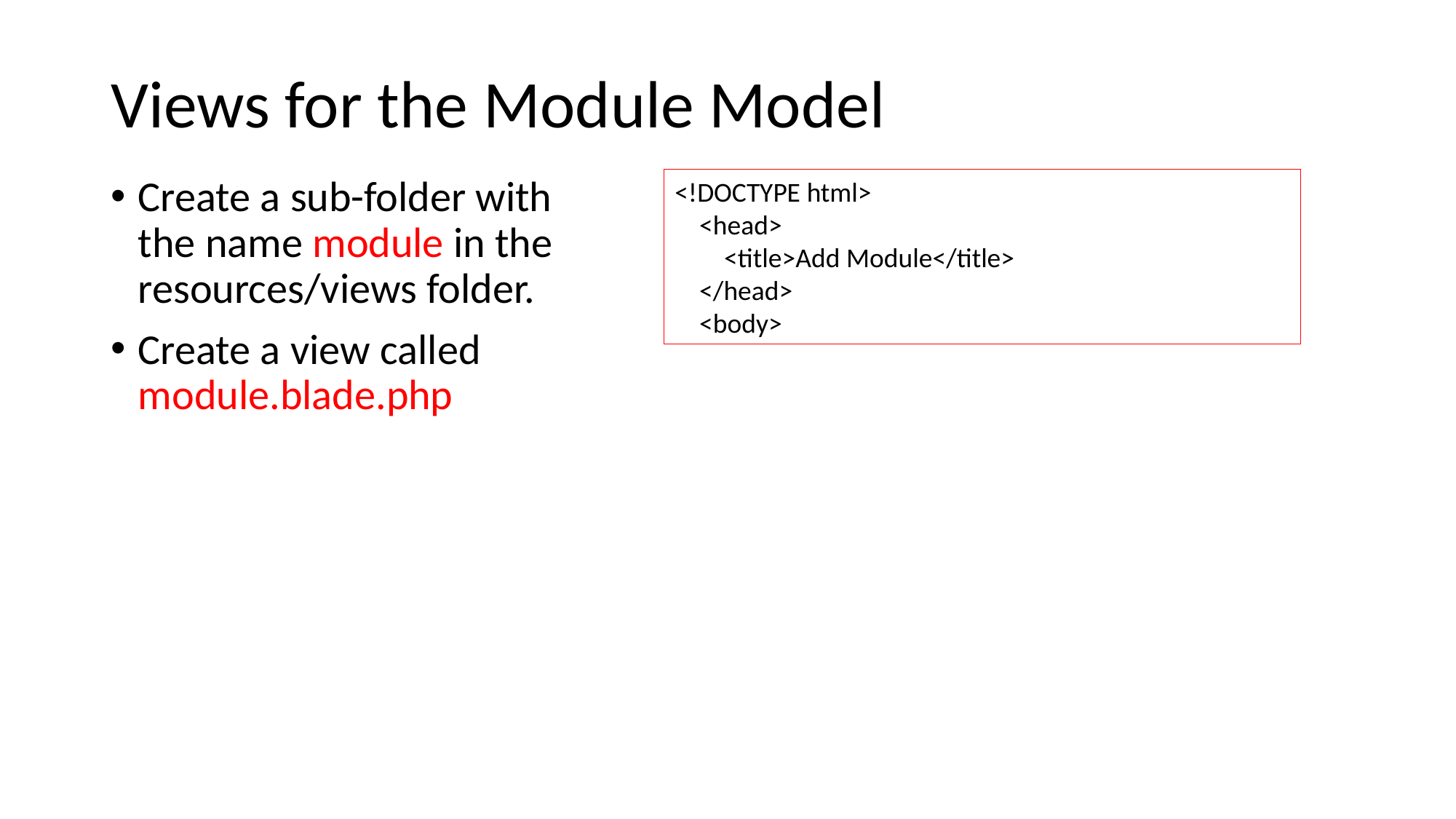

# Views for the Module Model
Create a sub-folder with the name module in the resources/views folder.
Create a view called module.blade.php
<!DOCTYPE html>
    <head>
        <title>Add Module</title>
    </head>
    <body>